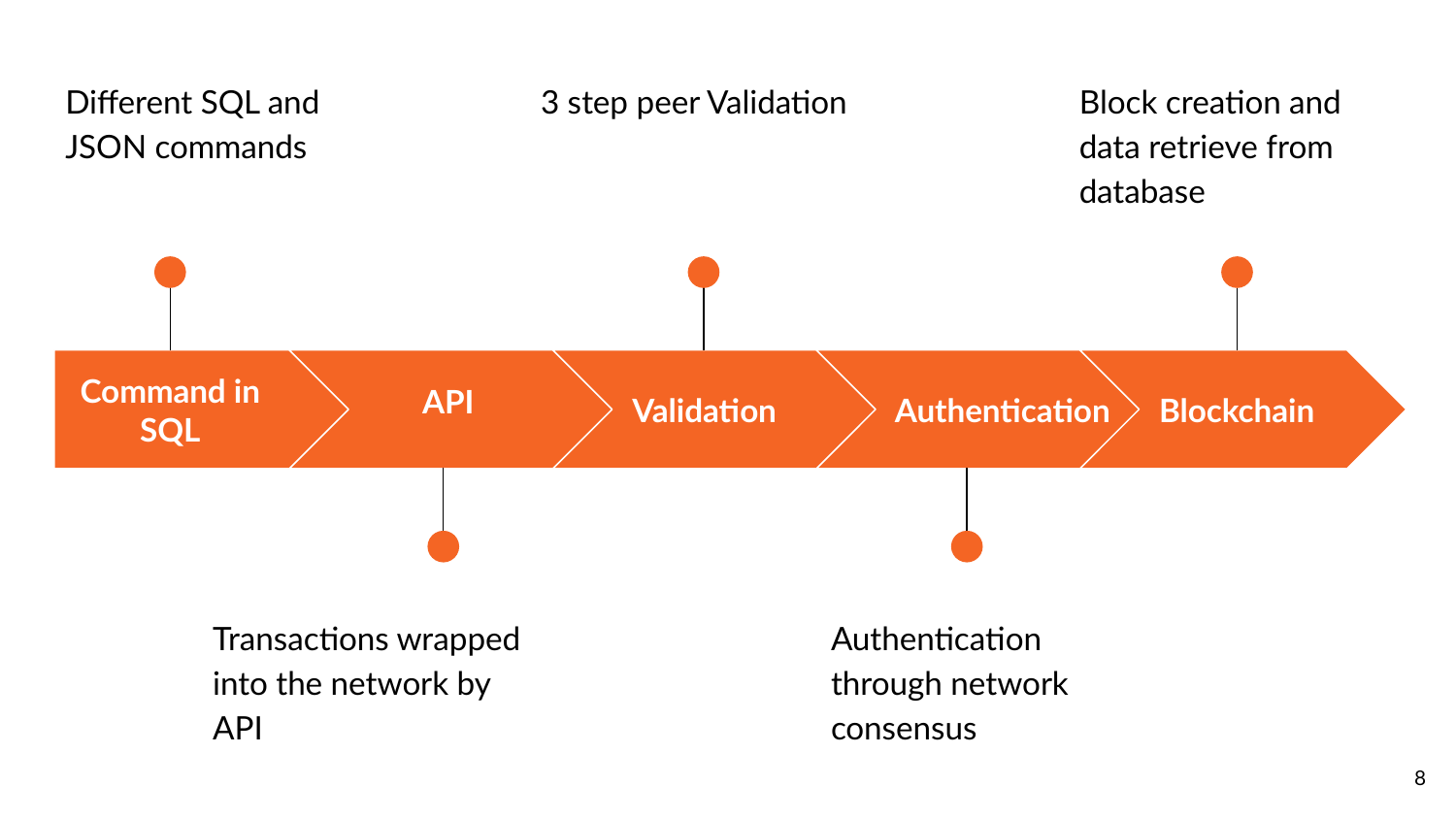

Different SQL and JSON commands
3 step peer Validation

Block creation and data retrieve from database

Command in SQL
API
Validation
Authentication
Blockchain

Transactions wrapped into the network by API
Authentication through network consensus
8